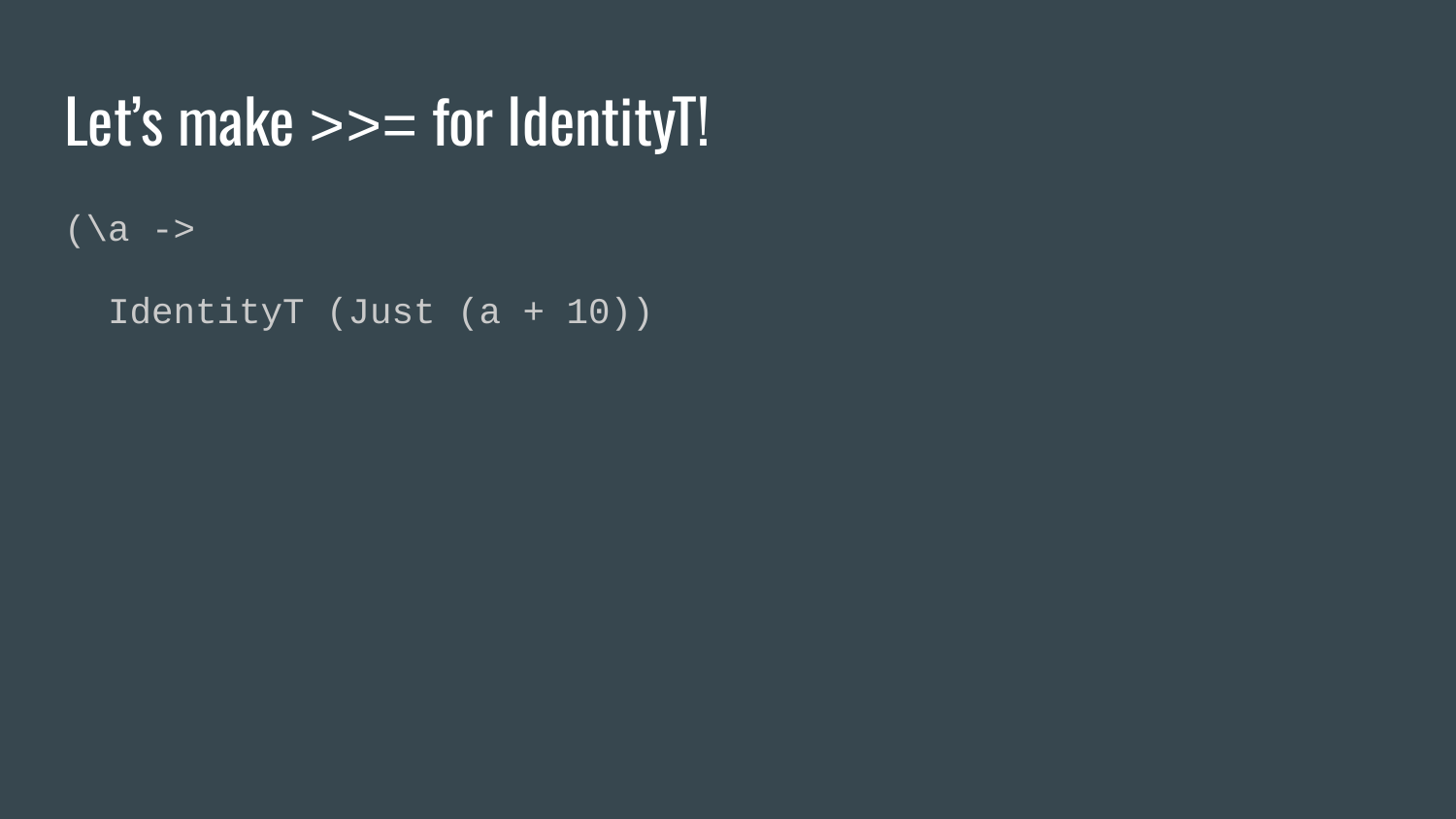

# Let’s make >>= for IdentityT!
(\a ->
  IdentityT (Just (a + 10))